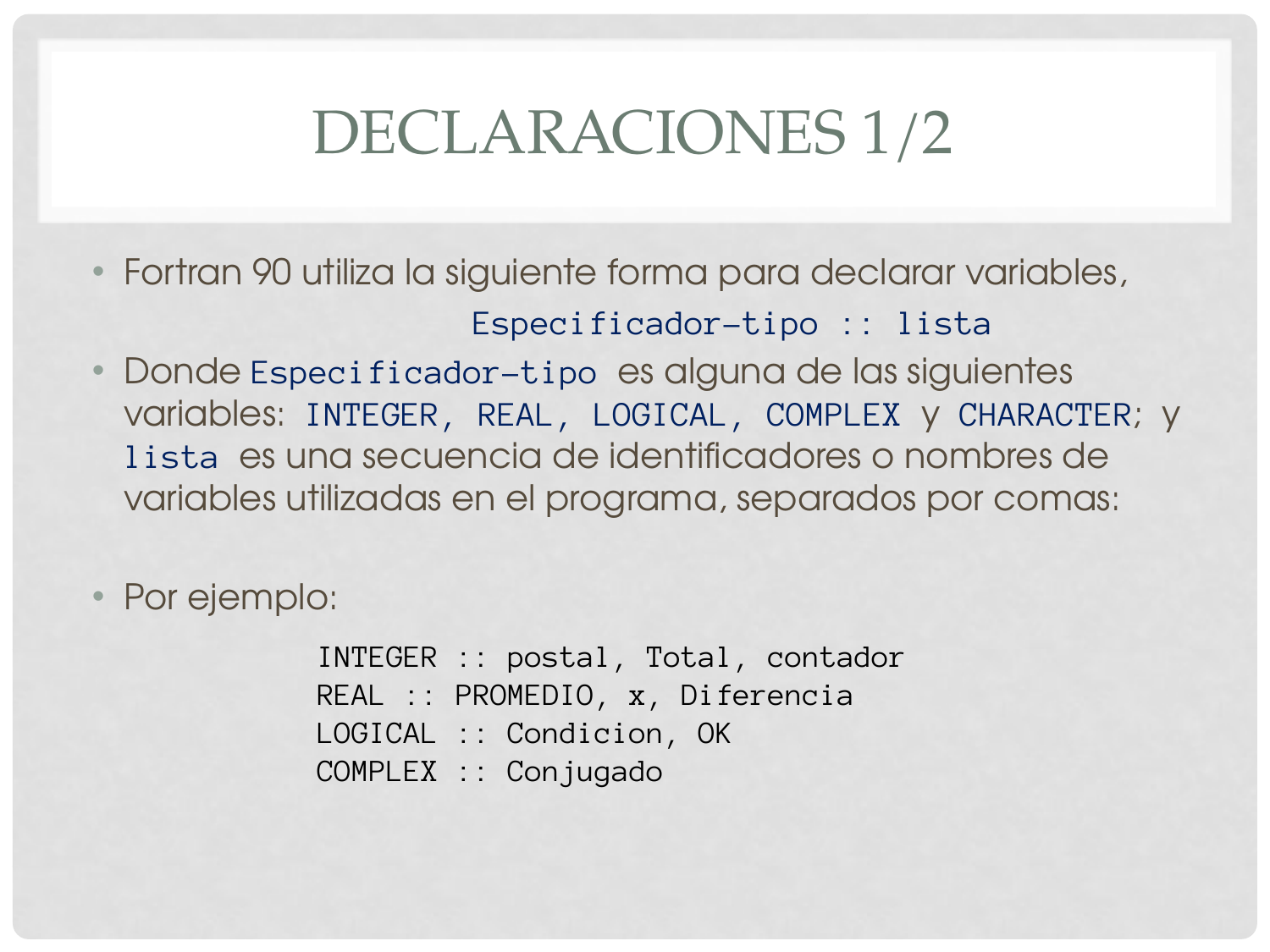

# declaraciones 1/2
Fortran 90 utiliza la siguiente forma para declarar variables,
			Especificador-tipo :: lista
Donde Especificador-tipo es alguna de las siguientes variables: INTEGER, REAL, LOGICAL, COMPLEX y CHARACTER; y lista es una secuencia de identificadores o nombres de variables utilizadas en el programa, separados por comas:

Por ejemplo:
INTEGER :: postal, Total, contador
REAL :: PROMEDIO, x, Diferencia
LOGICAL :: Condicion, OK
COMPLEX :: Conjugado